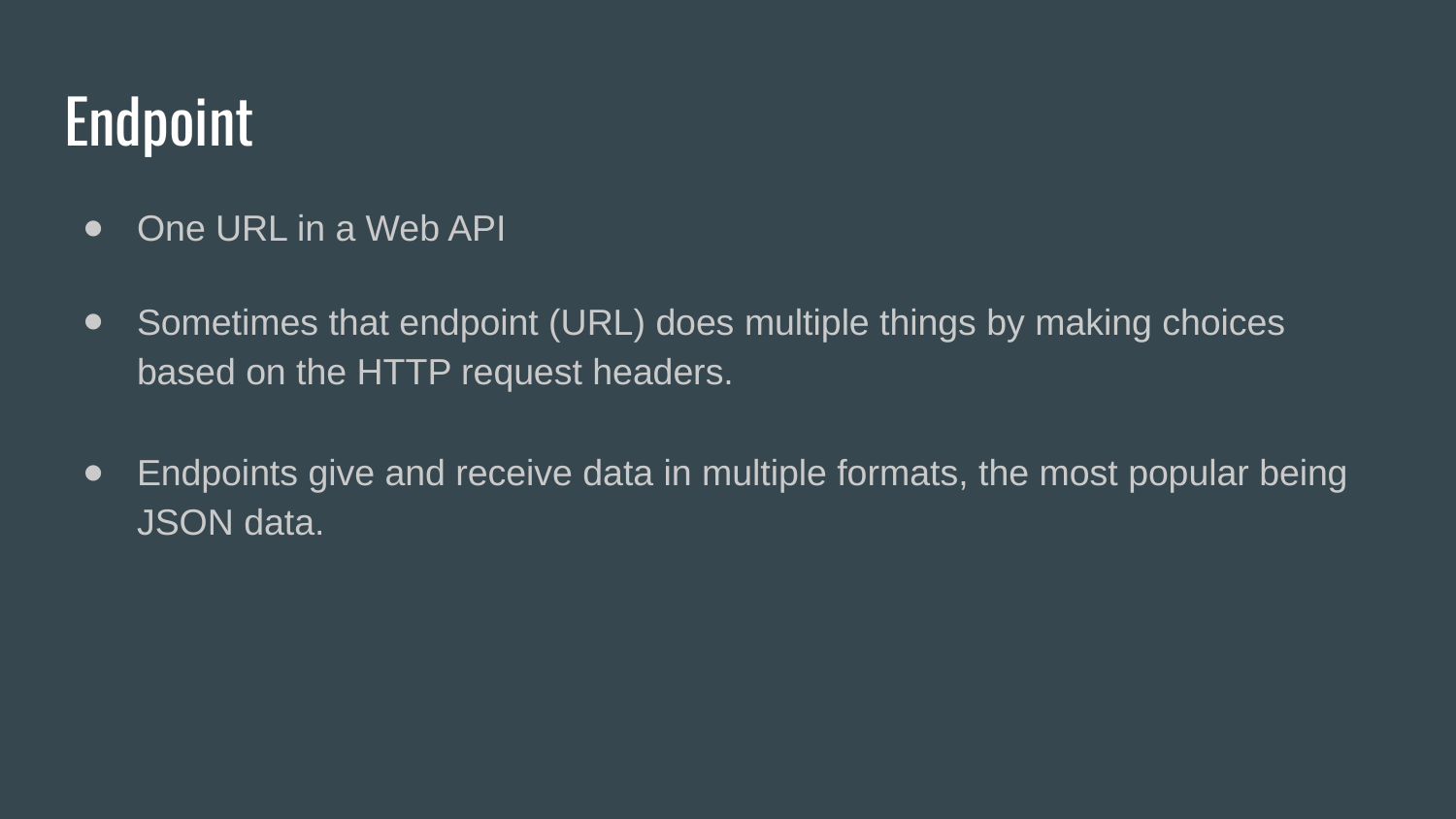

# Endpoint
One URL in a Web API
Sometimes that endpoint (URL) does multiple things by making choices based on the HTTP request headers.
Endpoints give and receive data in multiple formats, the most popular being JSON data.